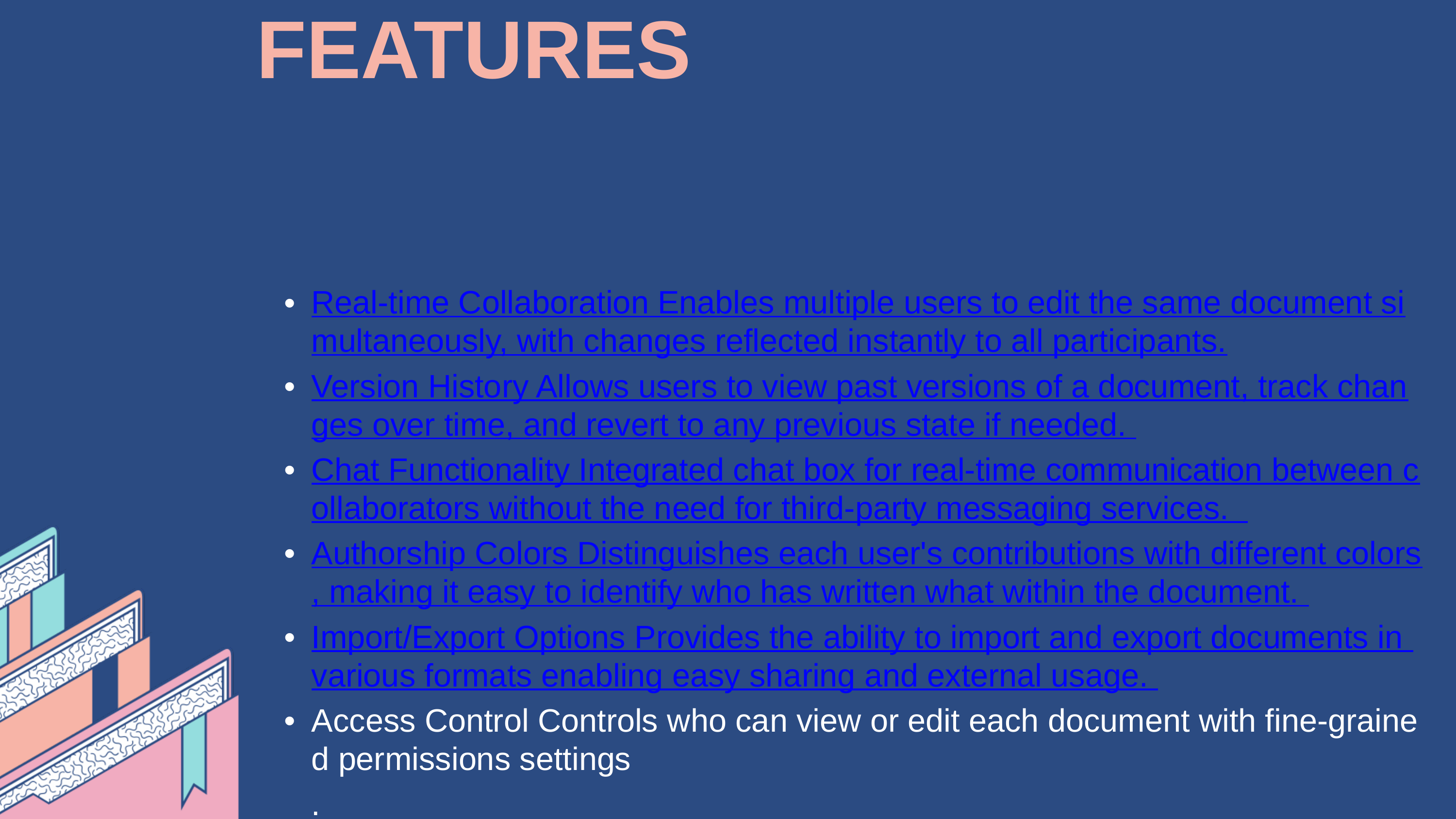

| FEATURES |
| --- |
| Real-time Collaboration Enables multiple users to edit the same document simultaneously, with changes reflected instantly to all participants. Version History Allows users to view past versions of a document, track changes over time, and revert to any previous state if needed. Chat Functionality Integrated chat box for real-time communication between collaborators without the need for third-party messaging services. Authorship Colors Distinguishes each user's contributions with different colors, making it easy to identify who has written what within the document. Import/Export Options Provides the ability to import and export documents in various formats enabling easy sharing and external usage. Access Control Controls who can view or edit each document with fine-grained permissions settings. |